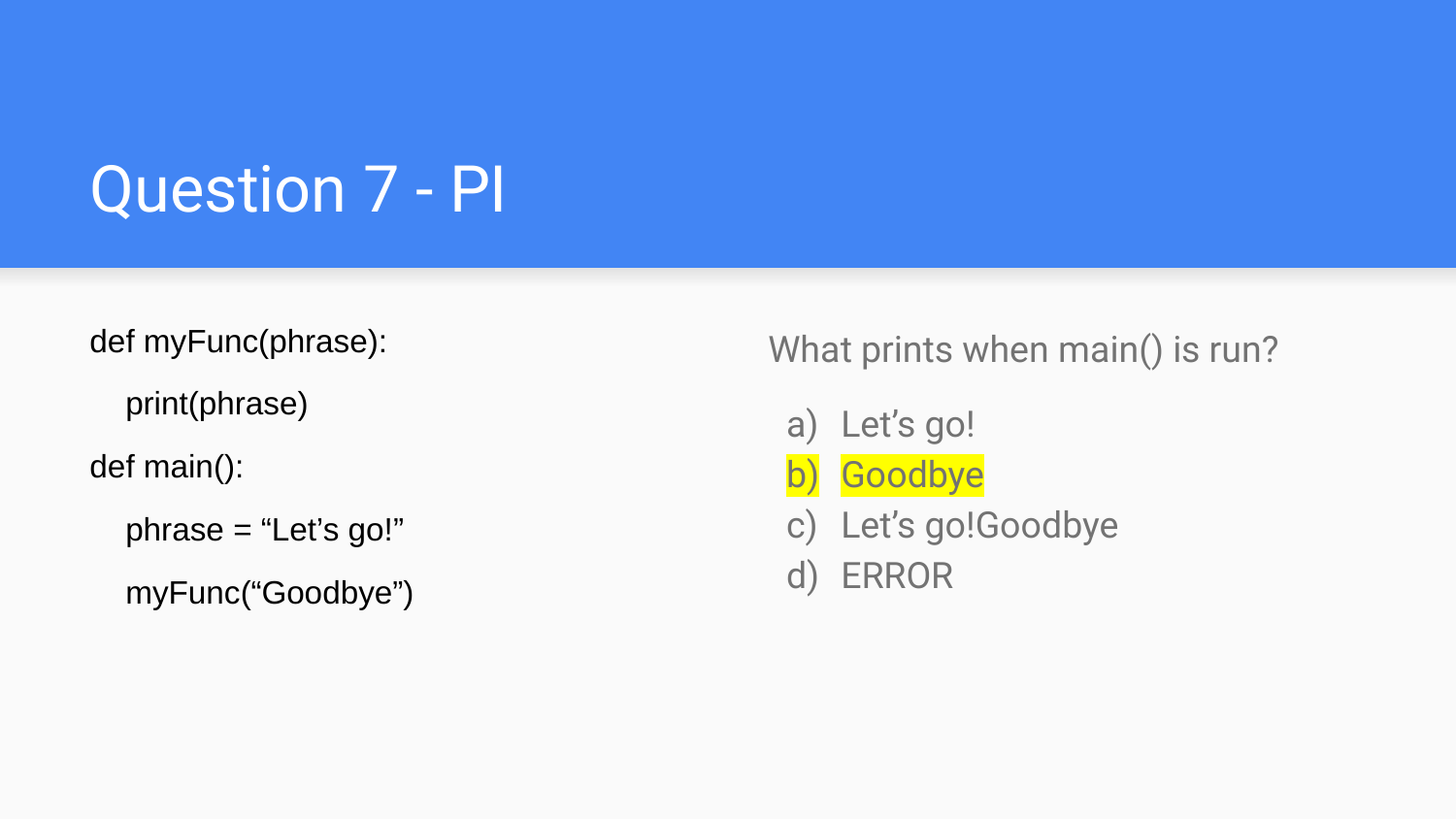

# Question 7 - PI
def myFunc(phrase):
    print(phrase)
def main():
    phrase = “Let’s go!”
    myFunc(“Goodbye”)
What prints when main() is run?
Let’s go!
Goodbye
Let’s go!Goodbye
ERROR